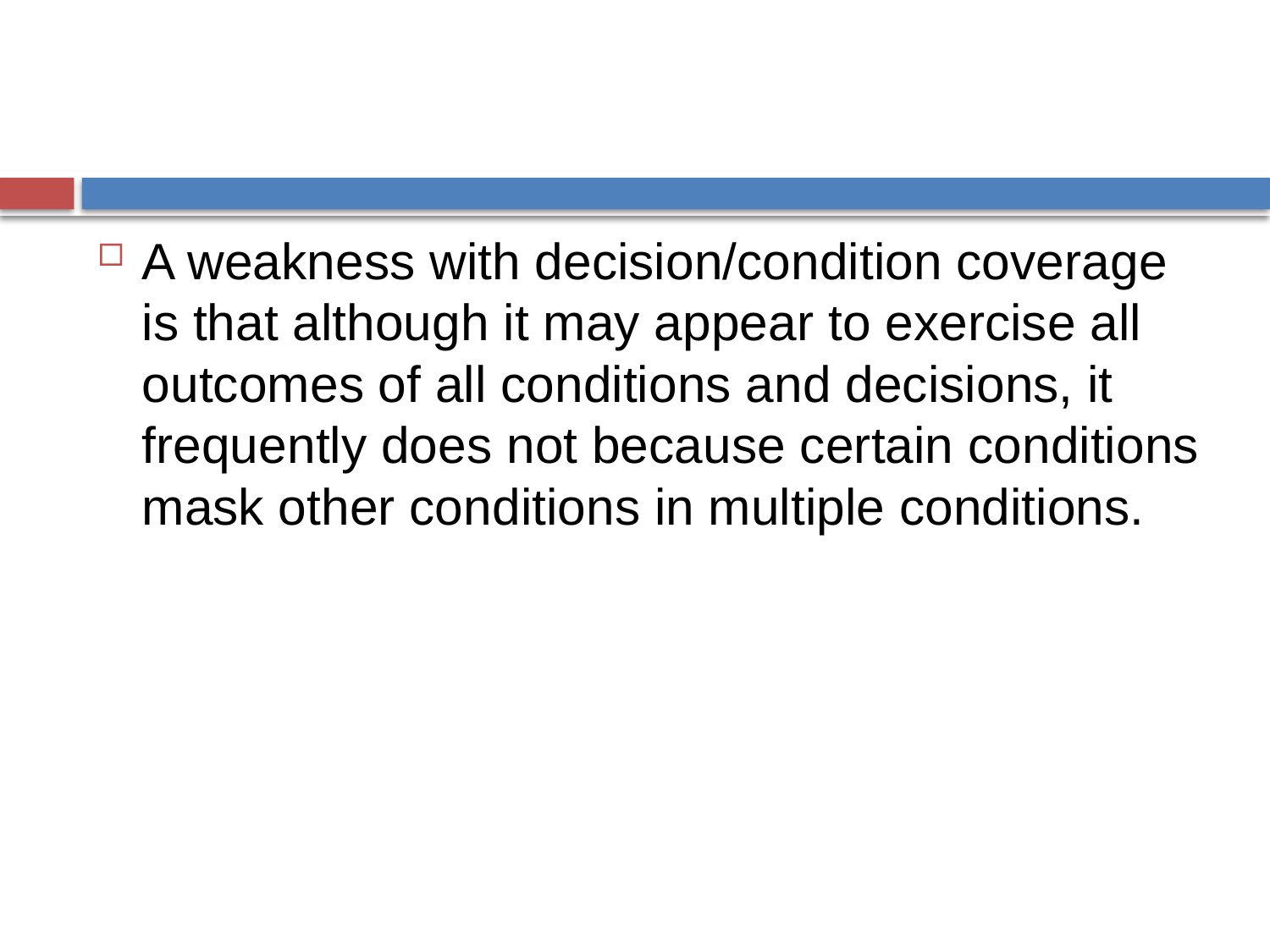

#
A weakness with decision/condition coverage is that although it may appear to exercise all outcomes of all conditions and decisions, it frequently does not because certain conditions mask other conditions in multiple conditions.